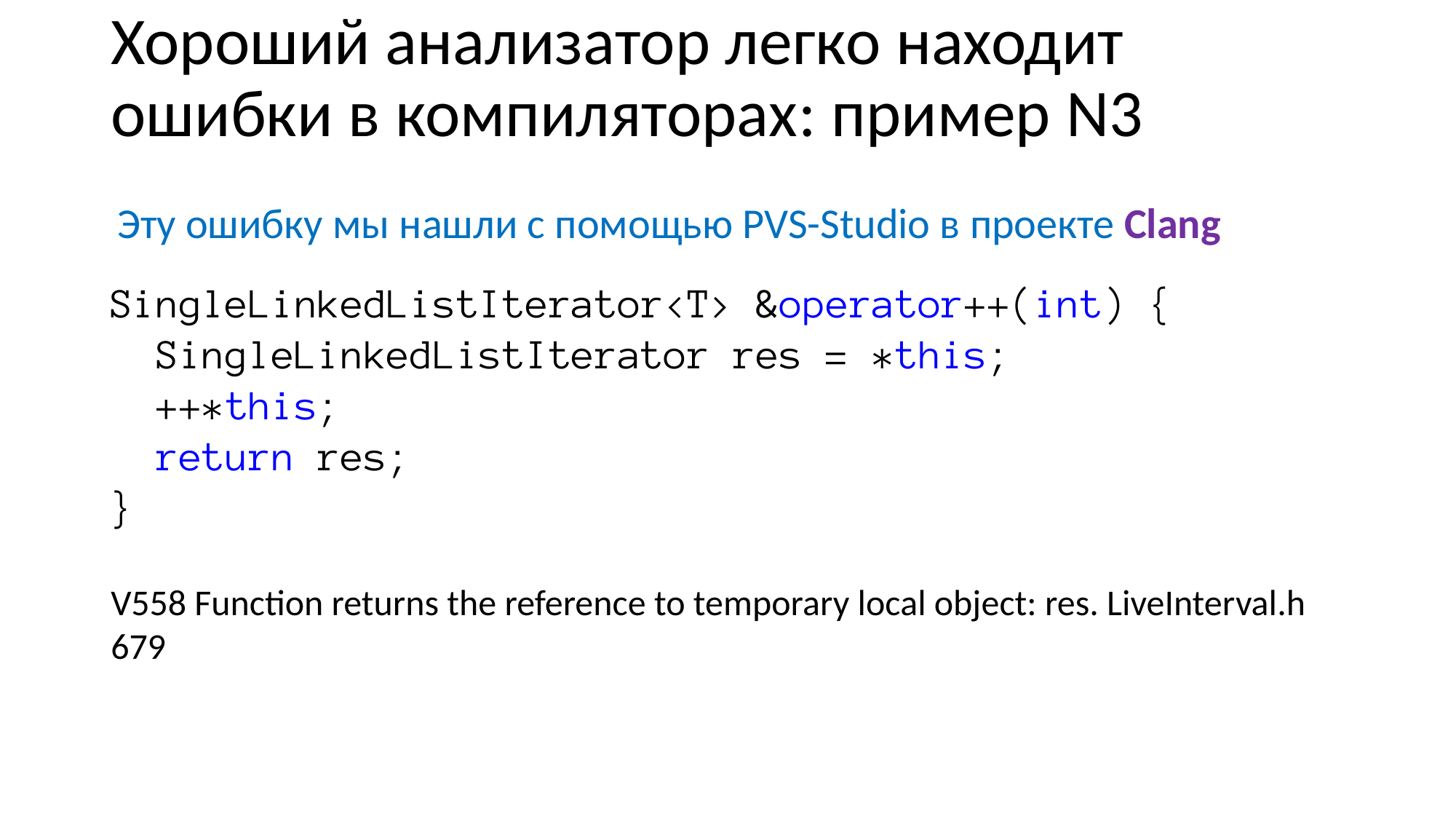

# Хороший анализатор легко находит ошибки в компиляторах: пример N3
Эту ошибку мы нашли с помощью PVS-Studio в проекте Clang
SingleLinkedListIterator<T> &operator++(int) {
  SingleLinkedListIterator res = *this;
  ++*this;
  return res;
}
V558 Function returns the reference to temporary local object: res. LiveInterval.h 679